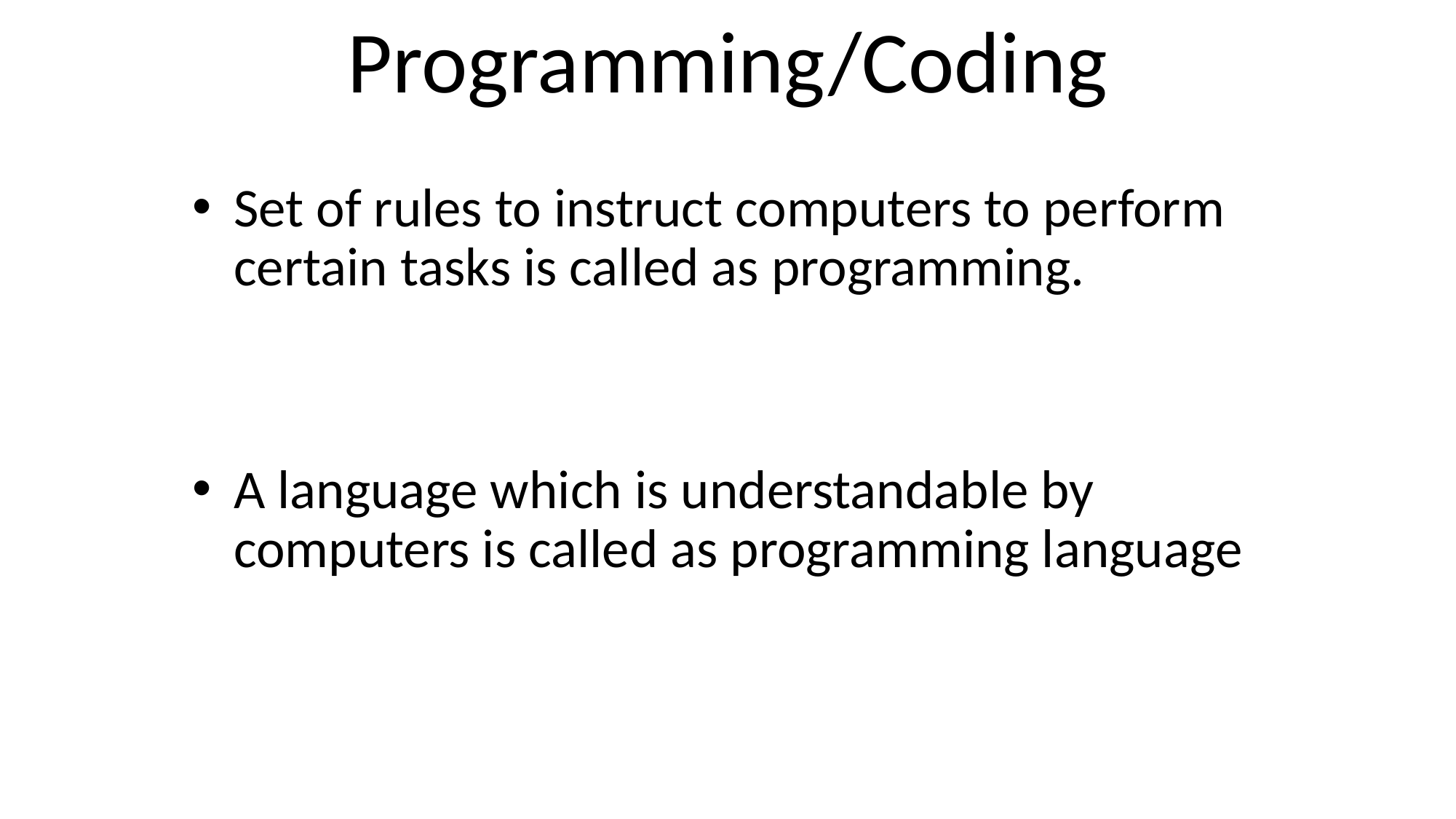

# Programming/Coding
Set of rules to instruct computers to perform certain tasks is called as programming.

A language which is understandable by computers is called as programming language